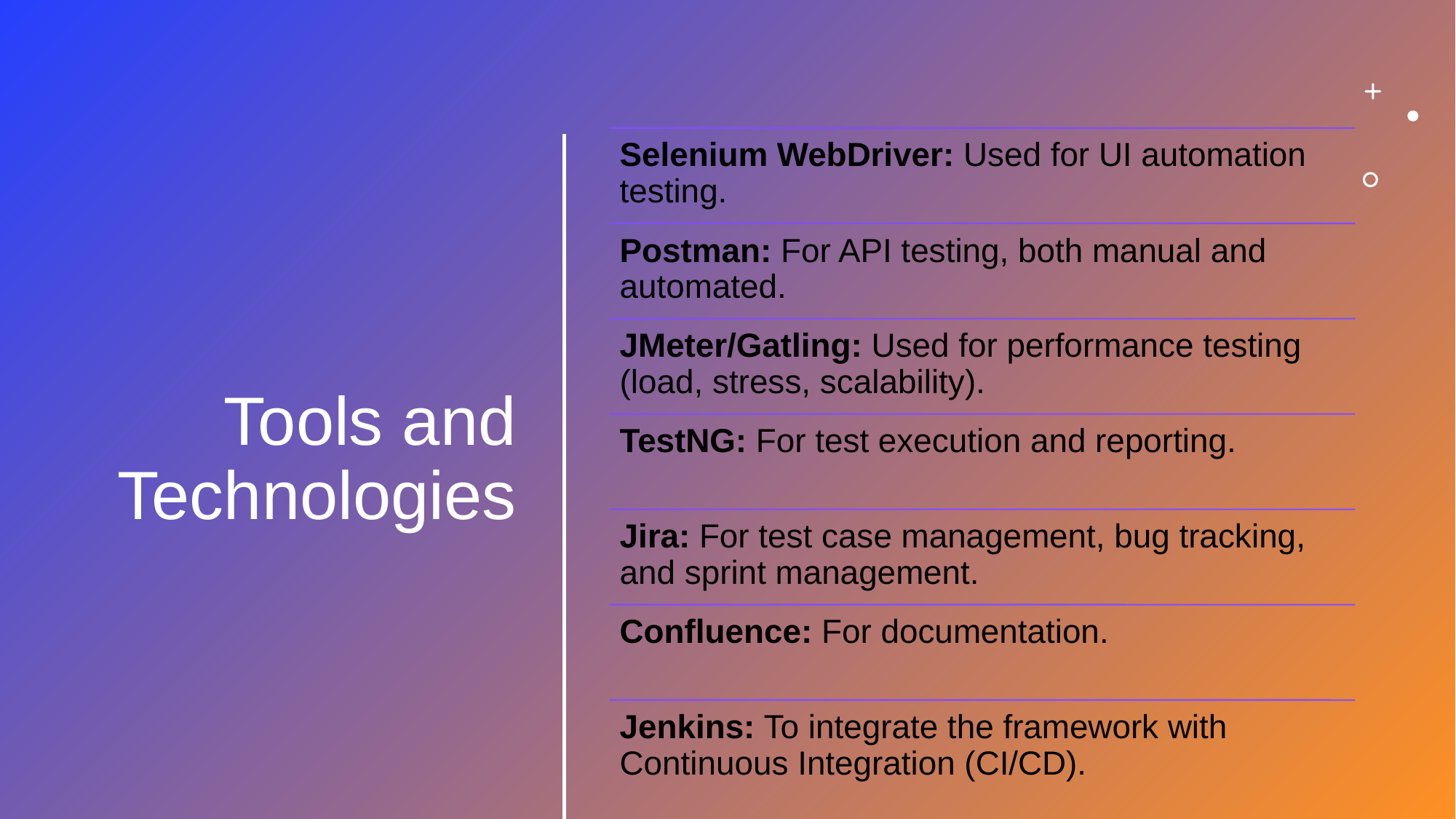

# Tools and Technologies
Selenium WebDriver: Used for UI automation testing.
Postman: For API testing, both manual and automated.
JMeter/Gatling: Used for performance testing (load, stress, scalability).
TestNG: For test execution and reporting.
Jira: For test case management, bug tracking, and sprint management.
Confluence: For documentation.
Jenkins: To integrate the framework with Continuous Integration (CI/CD).